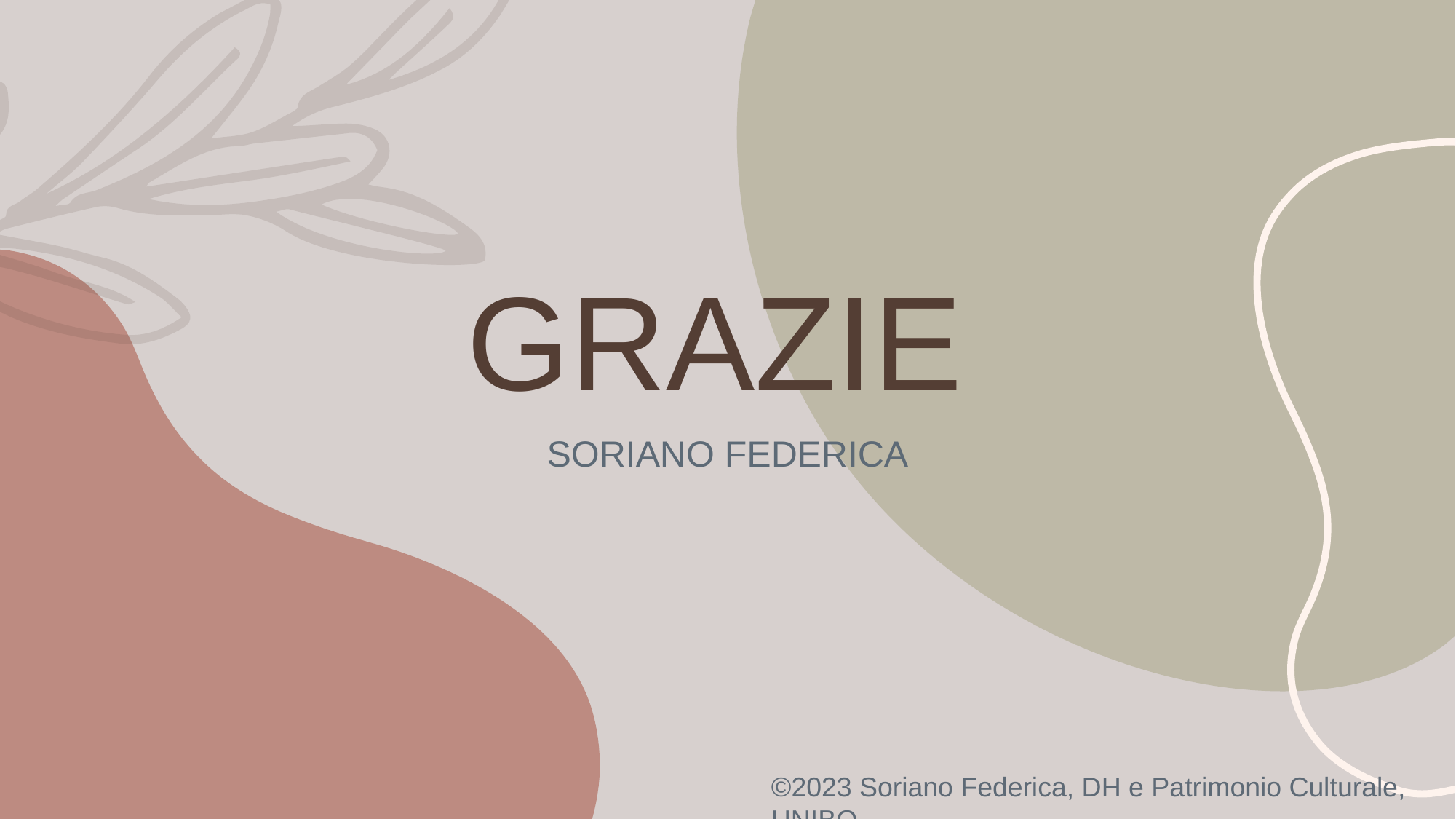

# GRAZIE
SORIANO FEDERICA
©2023 Soriano Federica, DH e Patrimonio Culturale, UNIBO